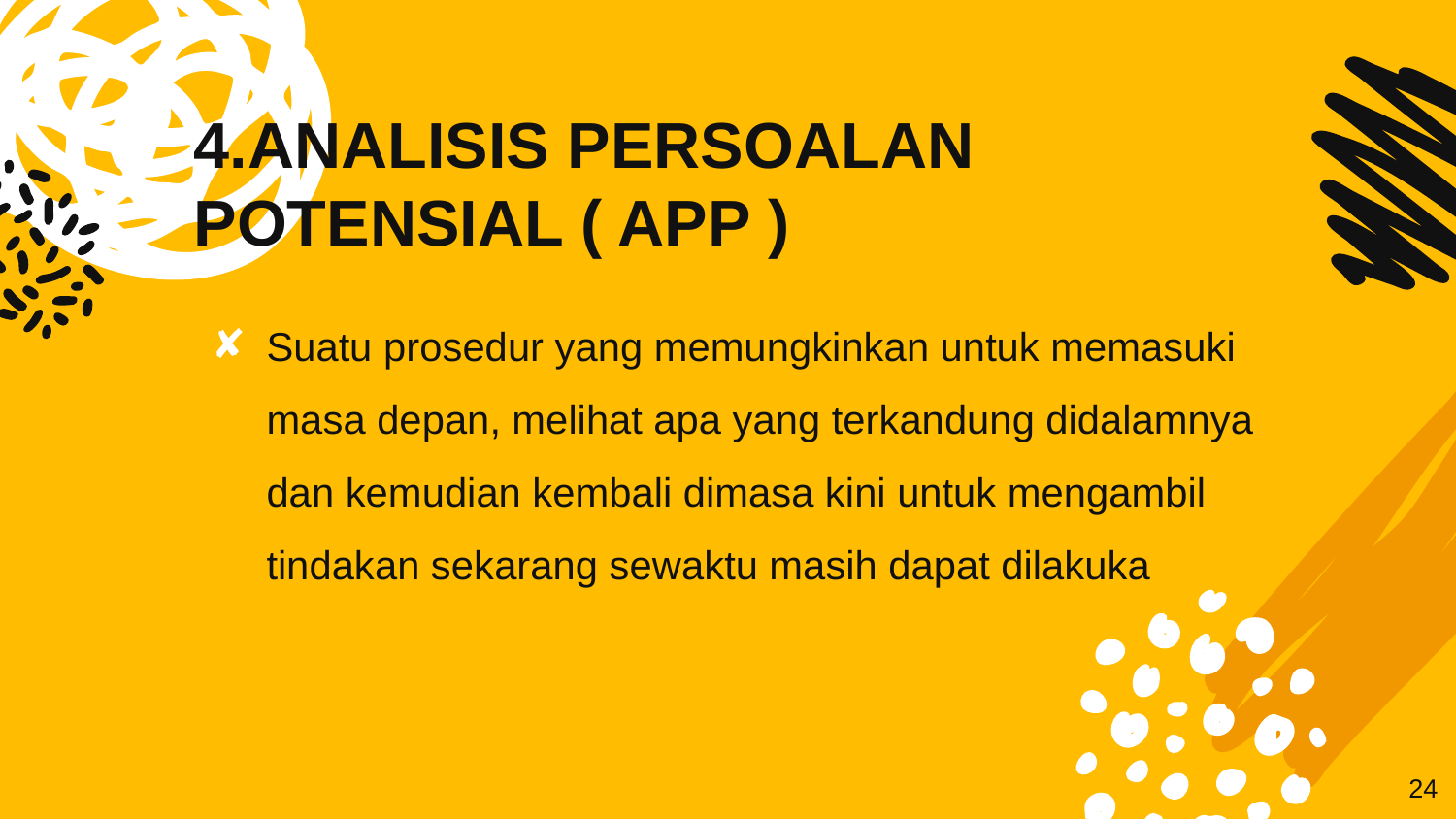

# 4.ANALISIS PERSOALAN POTENSIAL ( APP )
Suatu prosedur yang memungkinkan untuk memasuki masa depan, melihat apa yang terkandung didalamnya dan kemudian kembali dimasa kini untuk mengambil tindakan sekarang sewaktu masih dapat dilakuka

24